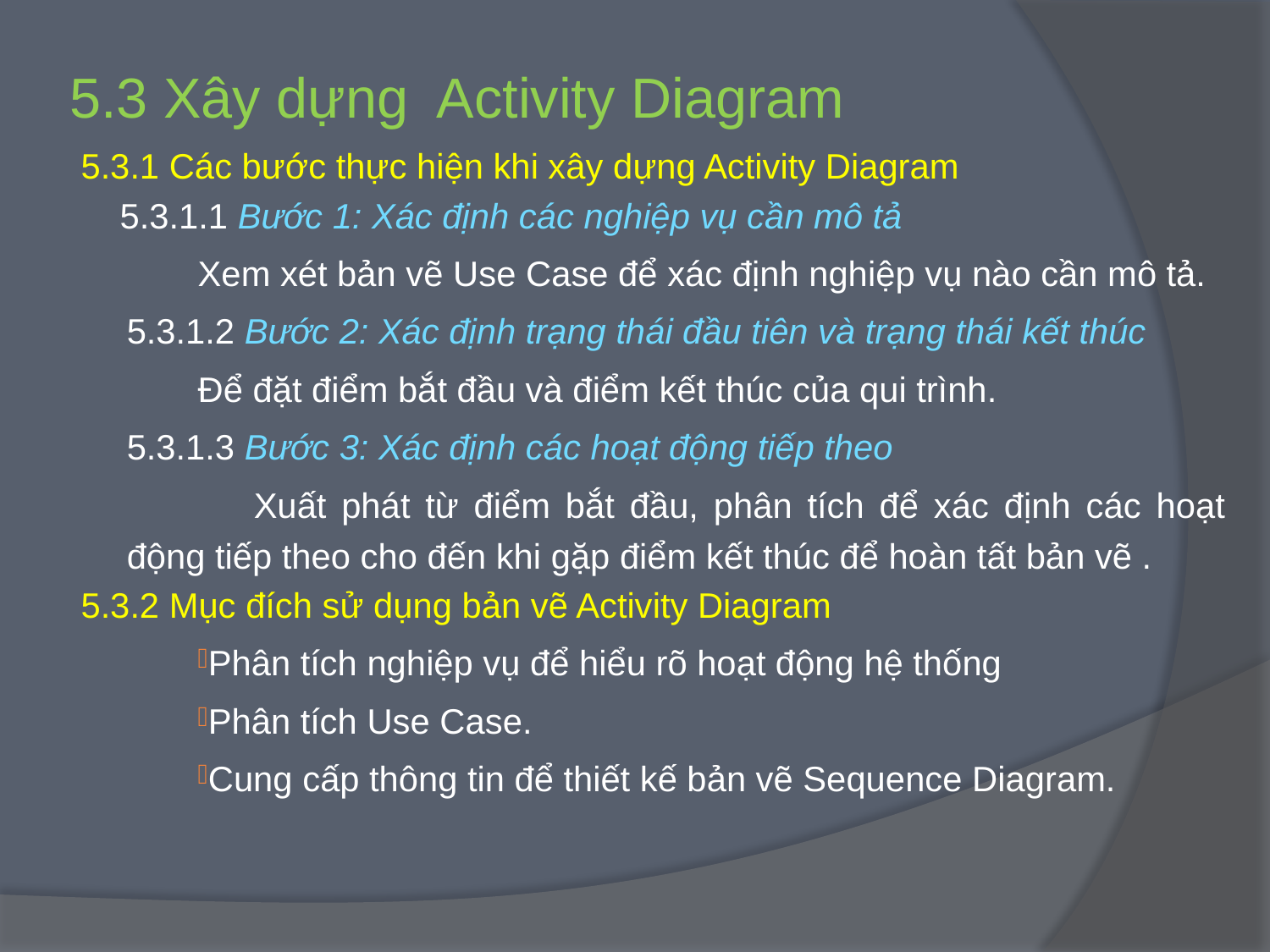

# 5.3 Xây dựng  Activity Diagram
5.3.1 Các bước thực hiện khi xây dựng Activity Diagram
    5.3.1.1 Bước 1: Xác định các nghiệp vụ cần mô tả
Xem xét bản vẽ Use Case để xác định nghiệp vụ nào cần mô tả.
5.3.1.2 Bước 2: Xác định trạng thái đầu tiên và trạng thái kết thúc
Để đặt điểm bắt đầu và điểm kết thúc của qui trình.
5.3.1.3 Bước 3: Xác định các hoạt động tiếp theo
	Xuất phát từ điểm bắt đầu, phân tích để xác định các hoạt động tiếp theo cho đến khi gặp điểm kết thúc để hoàn tất bản vẽ .
5.3.2 Mục đích sử dụng bản vẽ Activity Diagram
Phân tích nghiệp vụ để hiểu rõ hoạt động hệ thống
Phân tích Use Case.
Cung cấp thông tin để thiết kế bản vẽ Sequence Diagram.